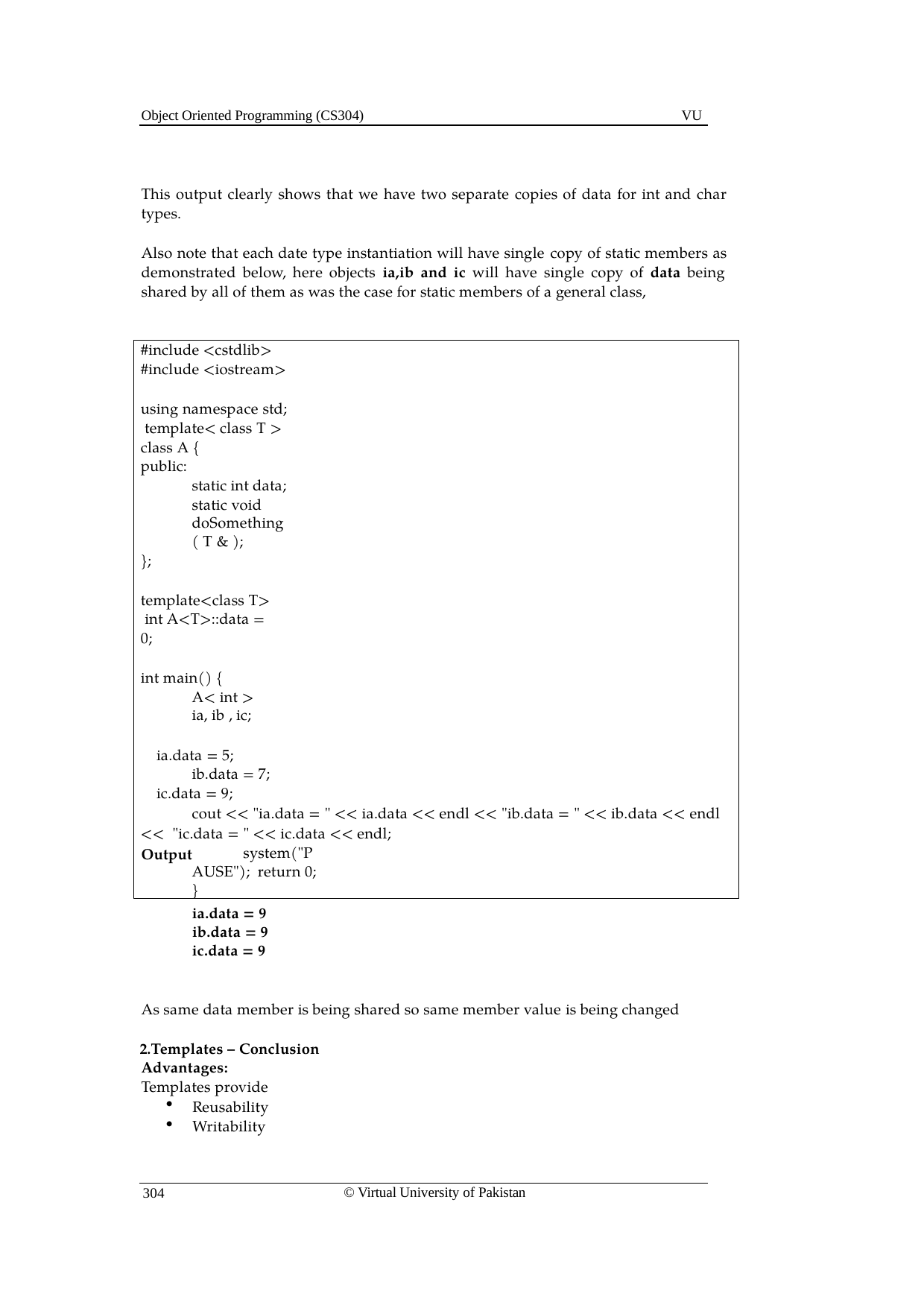

Object Oriented Programming (CS304)
VU

This output clearly shows that we have two separate copies of data for int and char  types.

Also note that each date type instantiation will have single copy of static members as  demonstrated below, here objects ia,ib and ic will have single copy of data being  shared by all of them as was the case for static members of a general class,
#include <cstdlib>
#include <iostream>

using namespace std;  template< class T >  class A {
public:
static int data;
static void doSomething( T & );
};

template<class T>  int A<T>::data = 0;

int main() {
A< int > ia, ib , ic;

ia.data = 5;
ib.data = 7;
ic.data = 9;
cout << "ia.data = " << ia.data << endl << "ib.data = " << ib.data << endl <<  "ic.data = " << ic.data << endl;
system("PAUSE");  return 0;
}
Output

ia.data = 9
ib.data = 9
ic.data = 9

As same data member is being shared so same member value is being changed

Templates – Conclusion  Advantages:
Templates provide
Reusability
Writability
© Virtual University of Pakistan

304